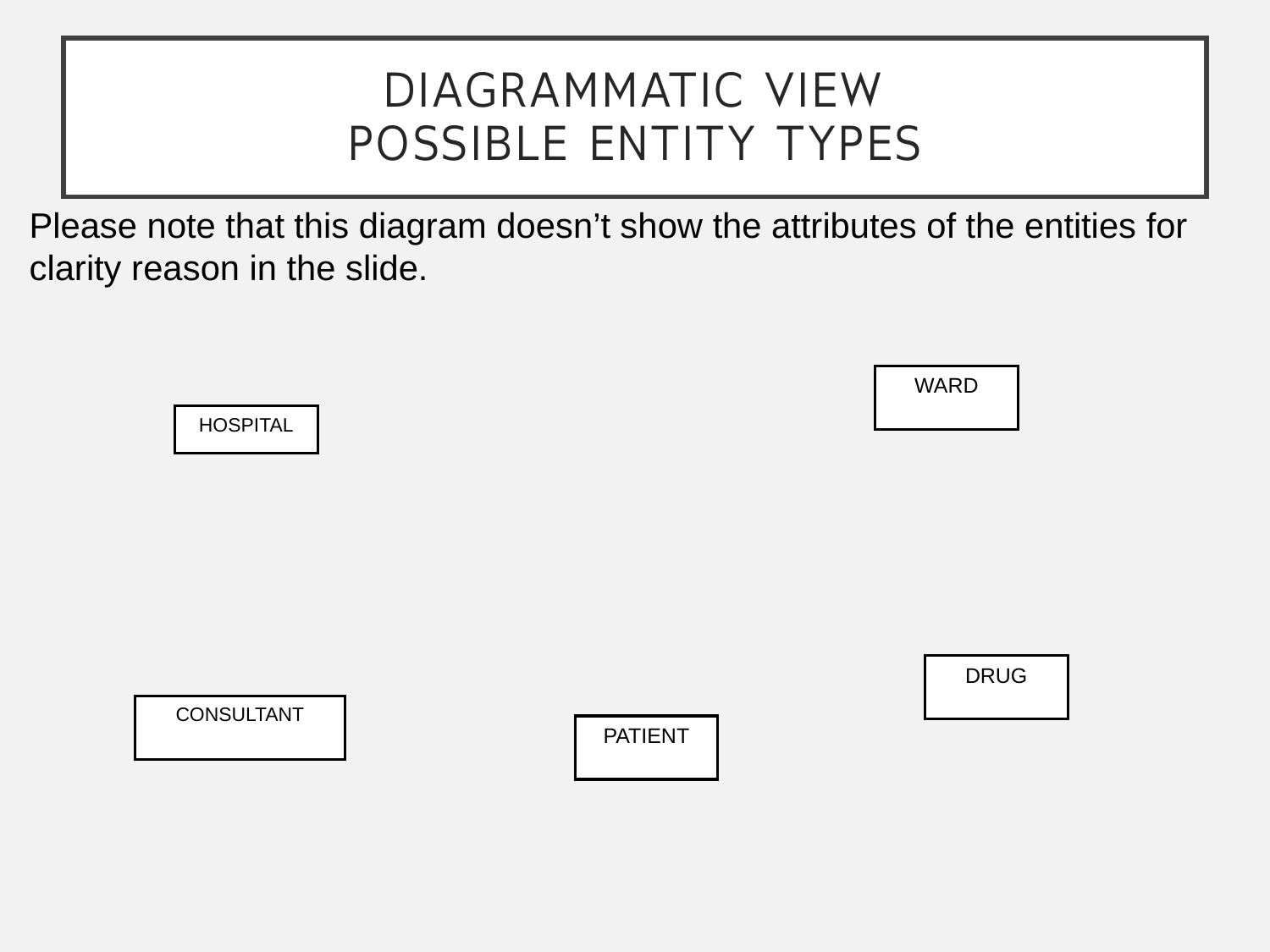

# Diagrammatic View Possible entity types
Please note that this diagram doesn’t show the attributes of the entities for clarity reason in the slide.
WARD
HOSPITAL
DRUG
CONSULTANT

PATIENT